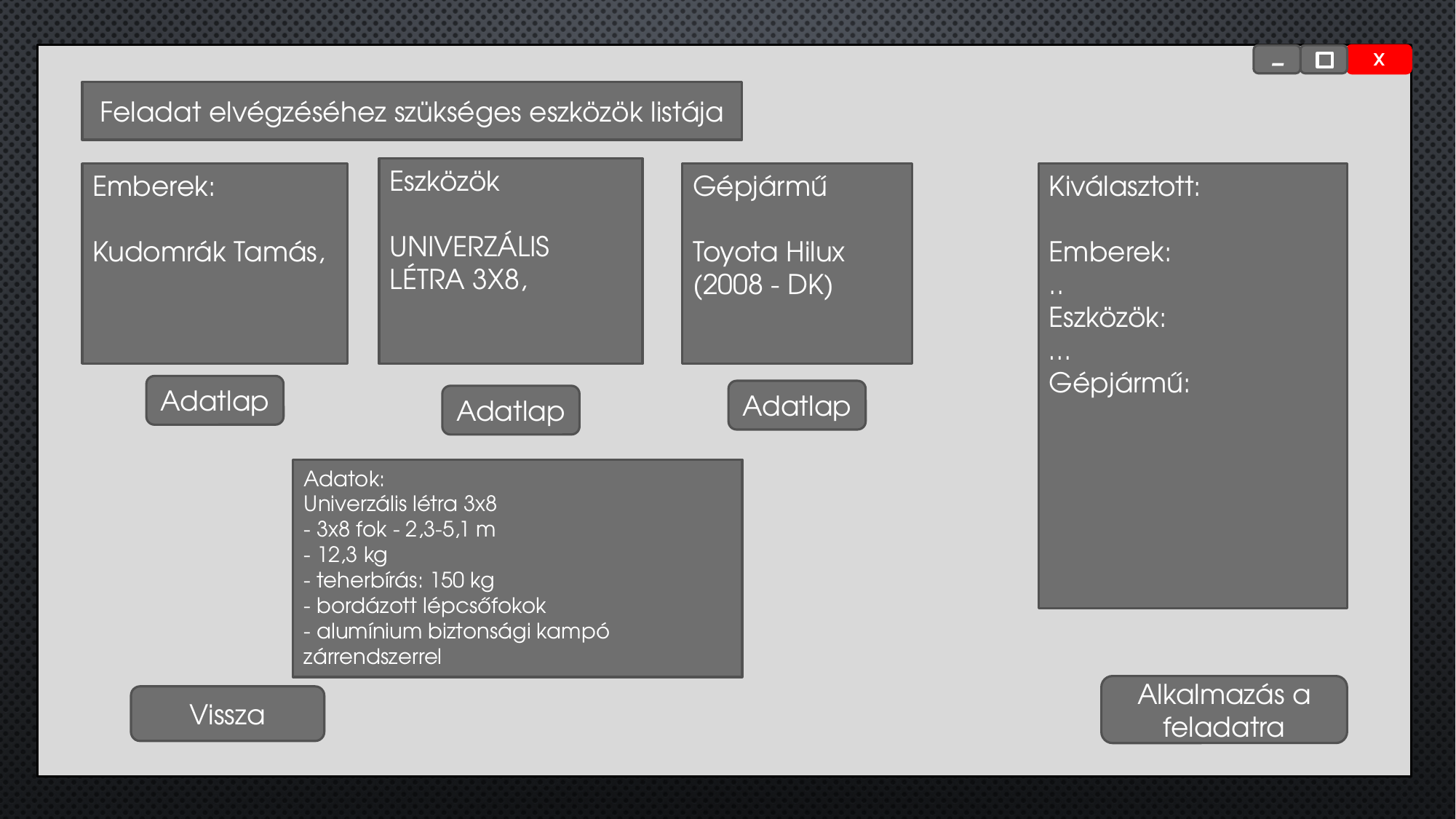

-

X

Feladat elvégzéséhez szükséges eszközök listája
Eszközök
UNIVERZÁLIS LÉTRA 3X8,
Emberek:
Kudomrák Tamás,
Gépjármű
Toyota Hilux (2008 - DK)

Kiválasztott:
Emberek:
..
Eszközök:
…
Gépjármű:
Adatlap
Adatlap
Adatlap
Adatok:
Univerzális létra 3x8
- 3x8 fok - 2,3-5,1 m
- 12,3 kg
- teherbírás: 150 kg
- bordázott lépcsőfokok
- alumínium biztonsági kampó zárrendszerrel
Alkalmazás a feladatra
Vissza